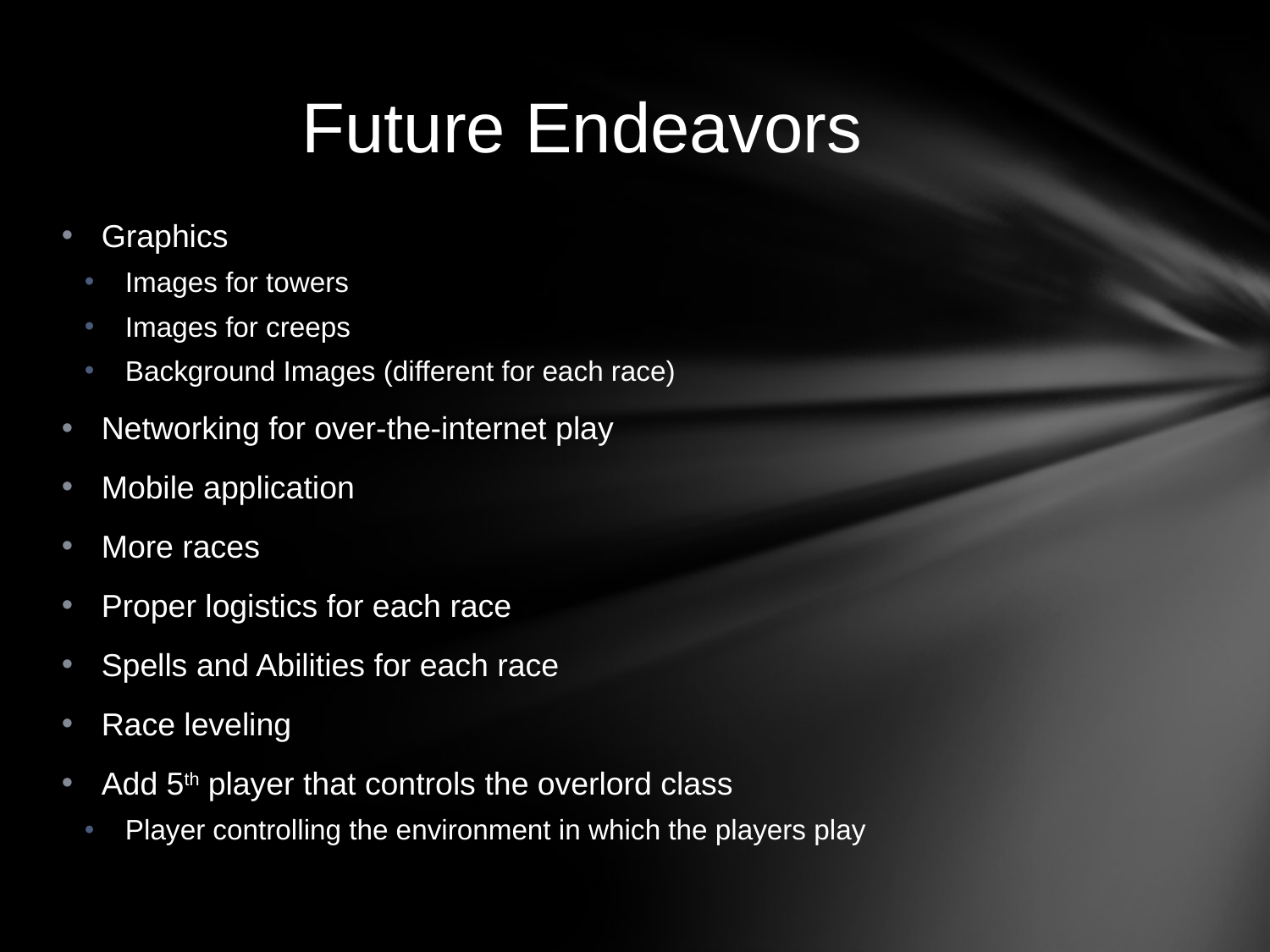

# Future Endeavors
Graphics
Images for towers
Images for creeps
Background Images (different for each race)
Networking for over-the-internet play
Mobile application
More races
Proper logistics for each race
Spells and Abilities for each race
Race leveling
Add 5th player that controls the overlord class
Player controlling the environment in which the players play